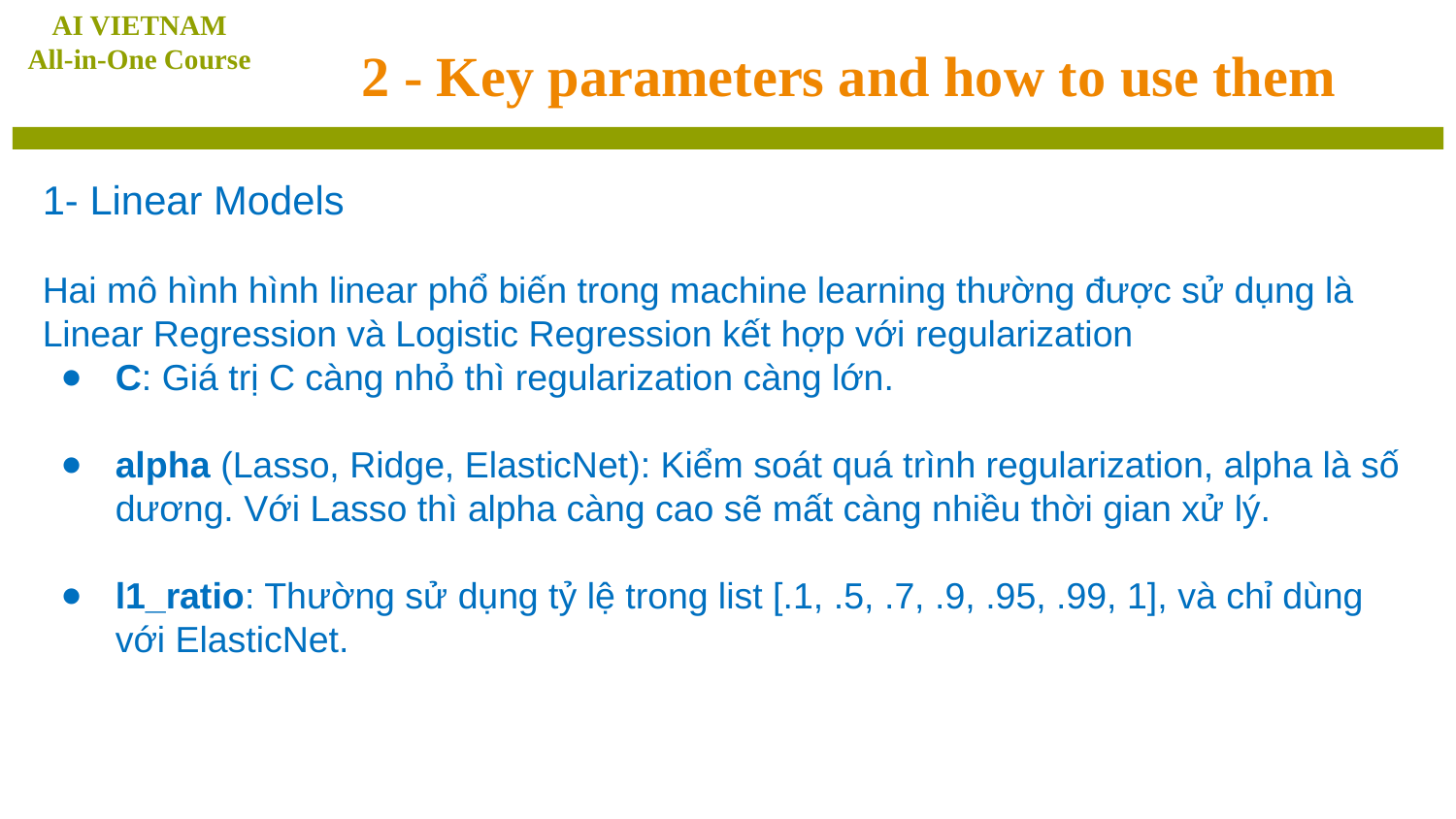

AI VIETNAM
All-in-One Course
# 2 - Key parameters and how to use them

1- Linear Models

Hai mô hình hình linear phổ biến trong machine learning thường được sử dụng là Linear Regression và Logistic Regression kết hợp với regularization
C: Giá trị C càng nhỏ thì regularization càng lớn.

alpha (Lasso, Ridge, ElasticNet): Kiểm soát quá trình regularization, alpha là số dương. Với Lasso thì alpha càng cao sẽ mất càng nhiều thời gian xử lý.

l1_ratio: Thường sử dụng tỷ lệ trong list [.1, .5, .7, .9, .95, .99, 1], và chỉ dùng với ElasticNet.